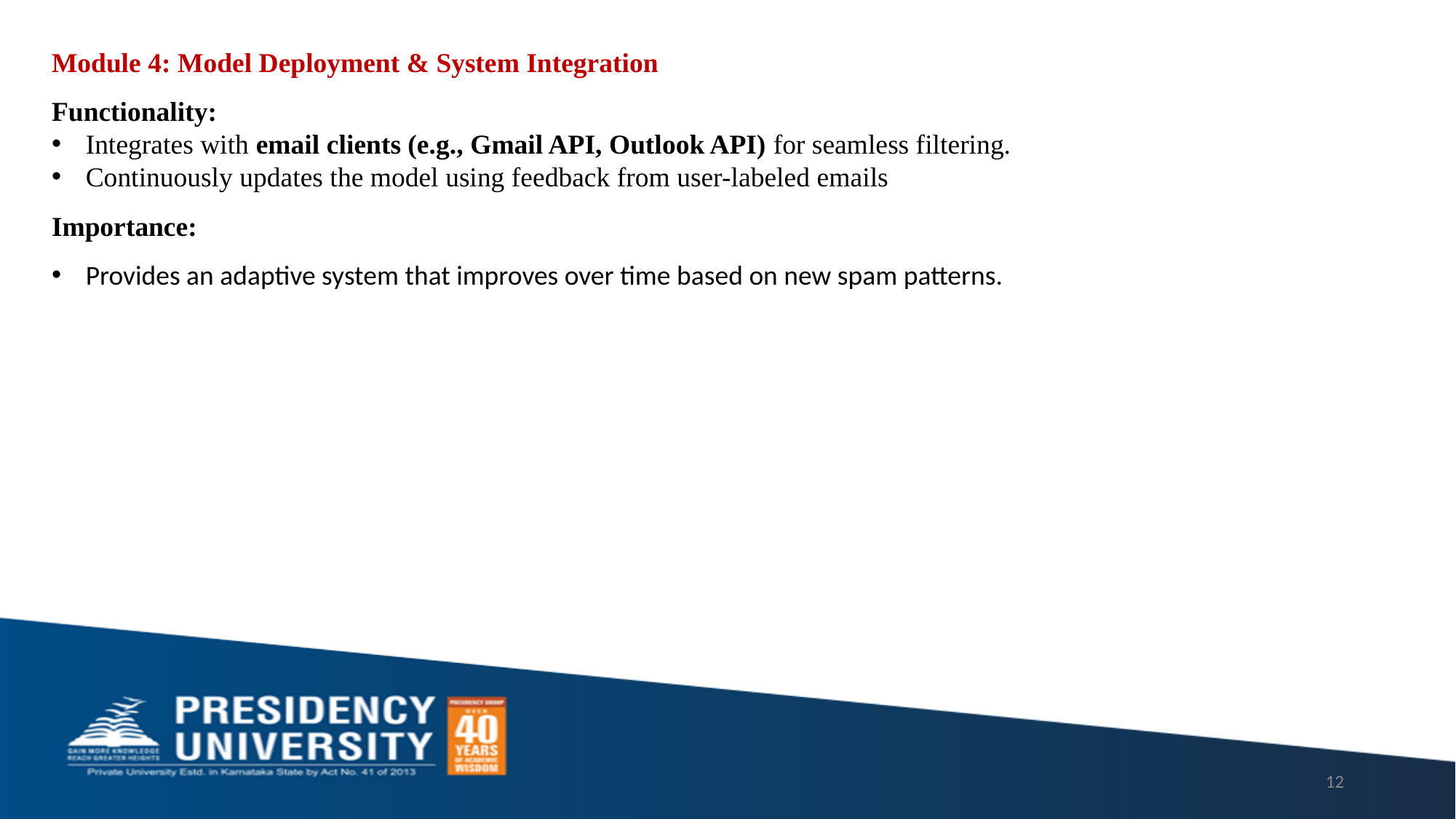

Module 4: Model Deployment & System Integration
Functionality:
Integrates with email clients (e.g., Gmail API, Outlook API) for seamless filtering.
Continuously updates the model using feedback from user-labeled emails
Importance:
Provides an adaptive system that improves over time based on new spam patterns.
12